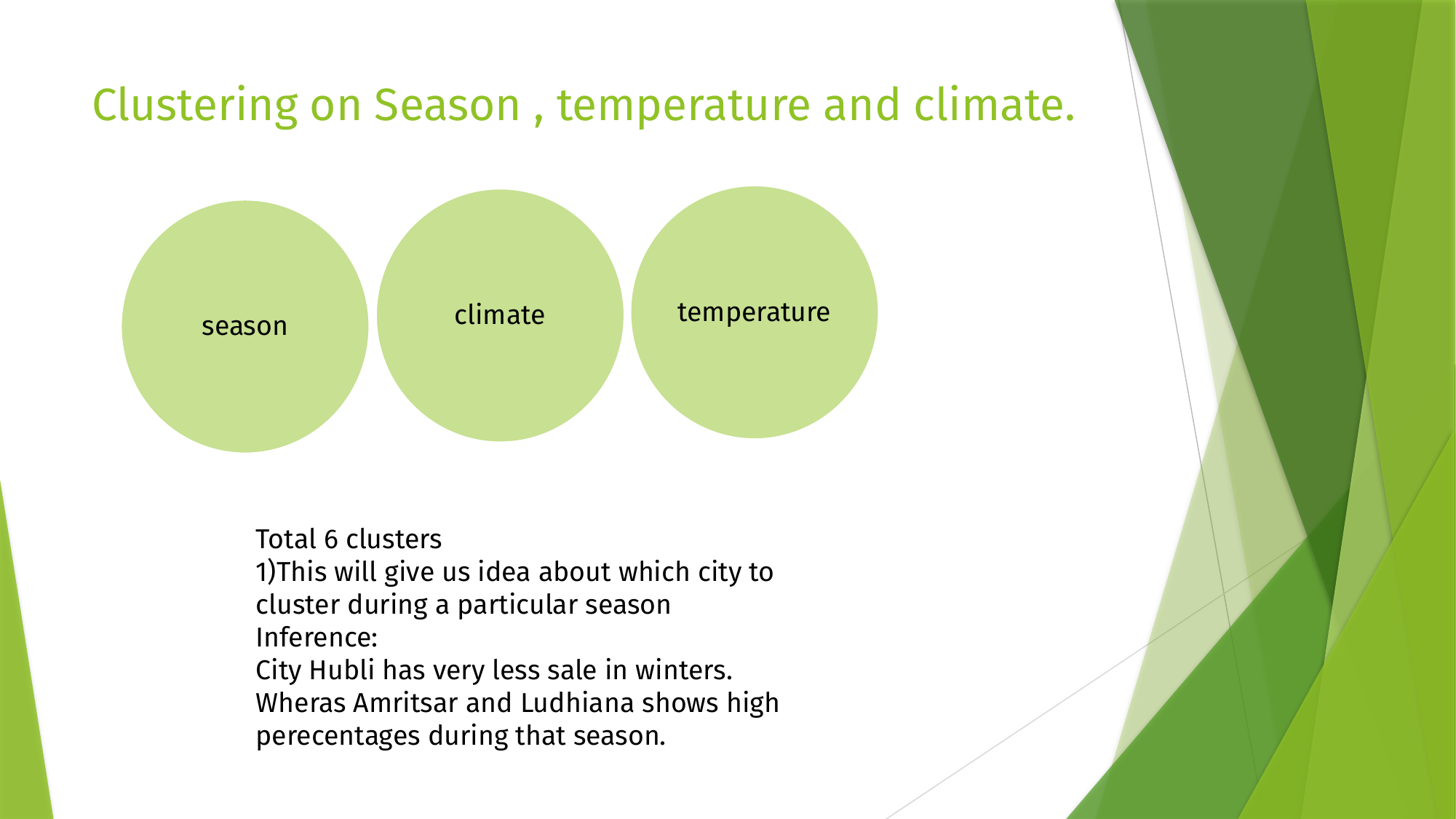

# Clustering on Season , temperature and climate.
season
climate
temperature
Total 6 clusters
1)This will give us idea about which city to cluster during a particular season
Inference:
City Hubli has very less sale in winters.
Wheras Amritsar and Ludhiana shows high perecentages during that season.